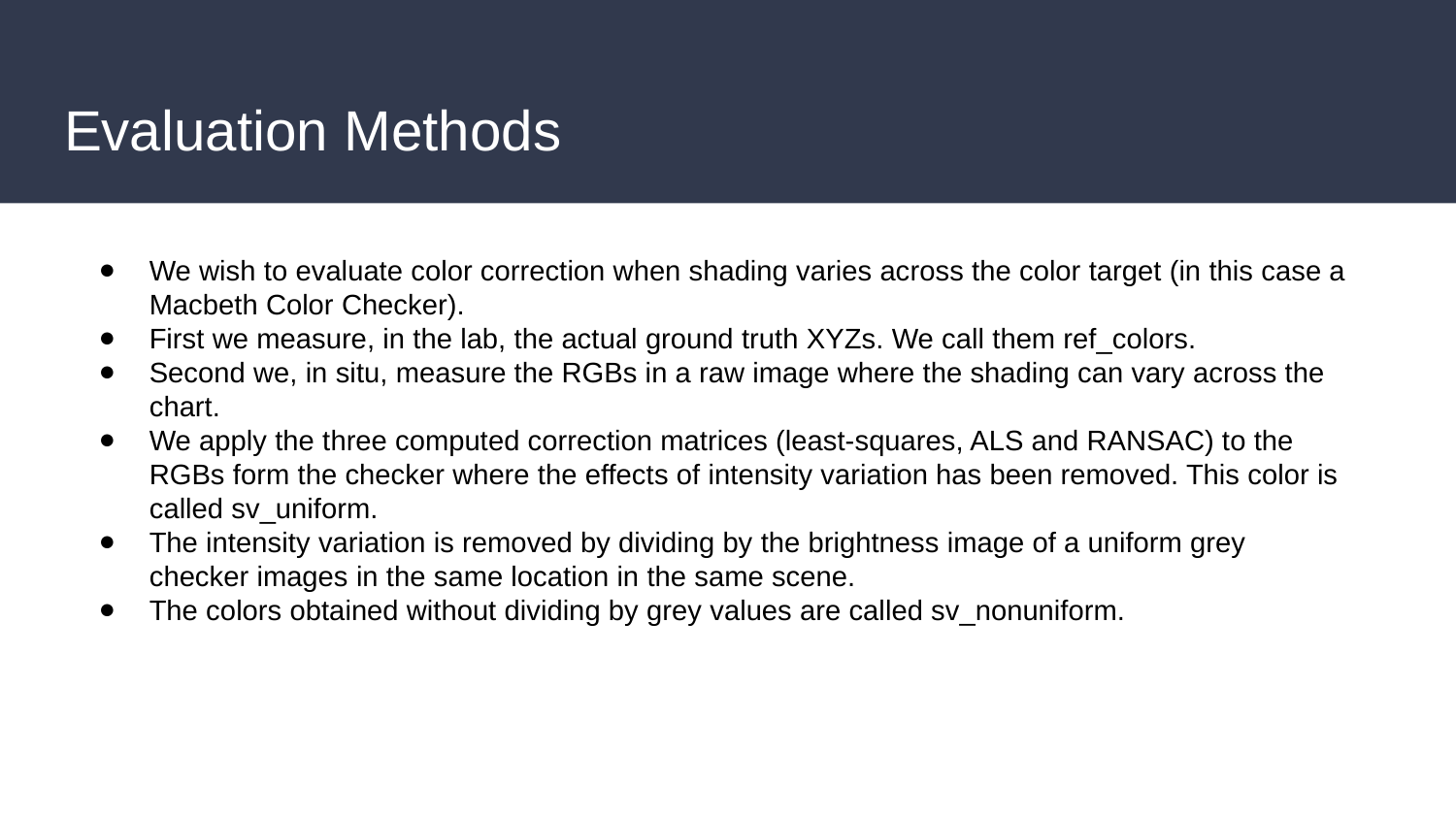

# Evaluation Methods
We wish to evaluate color correction when shading varies across the color target (in this case a Macbeth Color Checker).
First we measure, in the lab, the actual ground truth XYZs. We call them ref_colors.
Second we, in situ, measure the RGBs in a raw image where the shading can vary across the chart.
We apply the three computed correction matrices (least-squares, ALS and RANSAC) to the RGBs form the checker where the effects of intensity variation has been removed. This color is called sv_uniform.
The intensity variation is removed by dividing by the brightness image of a uniform grey checker images in the same location in the same scene.
The colors obtained without dividing by grey values are called sv_nonuniform.